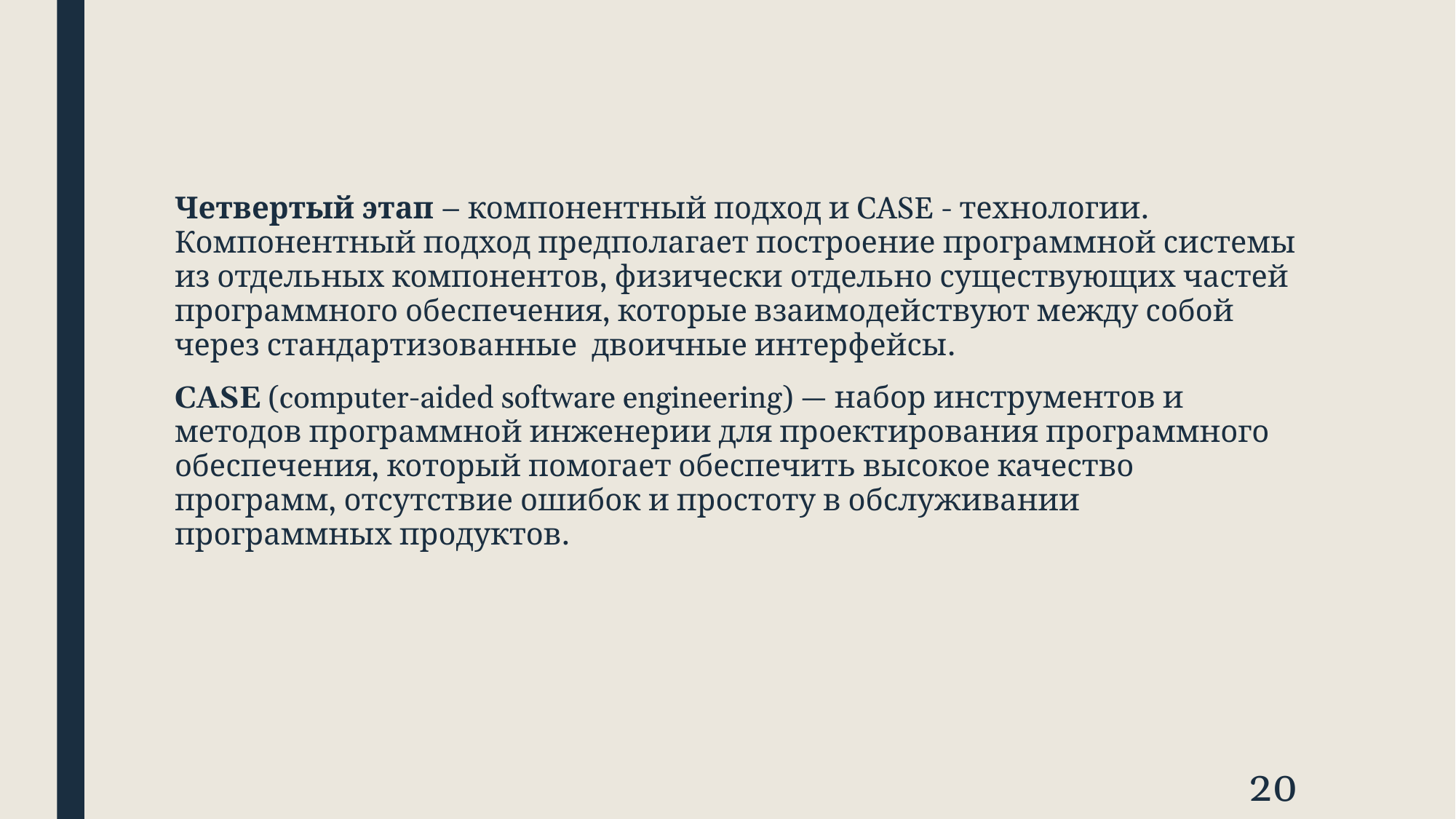

Четвертый этап – компонентный подход и CASE - технологии. Компонентный подход предполагает построение программной системы из отдельных компонентов, физически отдельно существующих частей программного обеспечения, которые взаимодействуют между собой через стандартизованные  двоичные интерфейсы.
CASE (computer-aided software engineering) — набор инструментов и методов программной инженерии для проектирования программного обеспечения, который помогает обеспечить высокое качество программ, отсутствие ошибок и простоту в обслуживании программных продуктов.
20